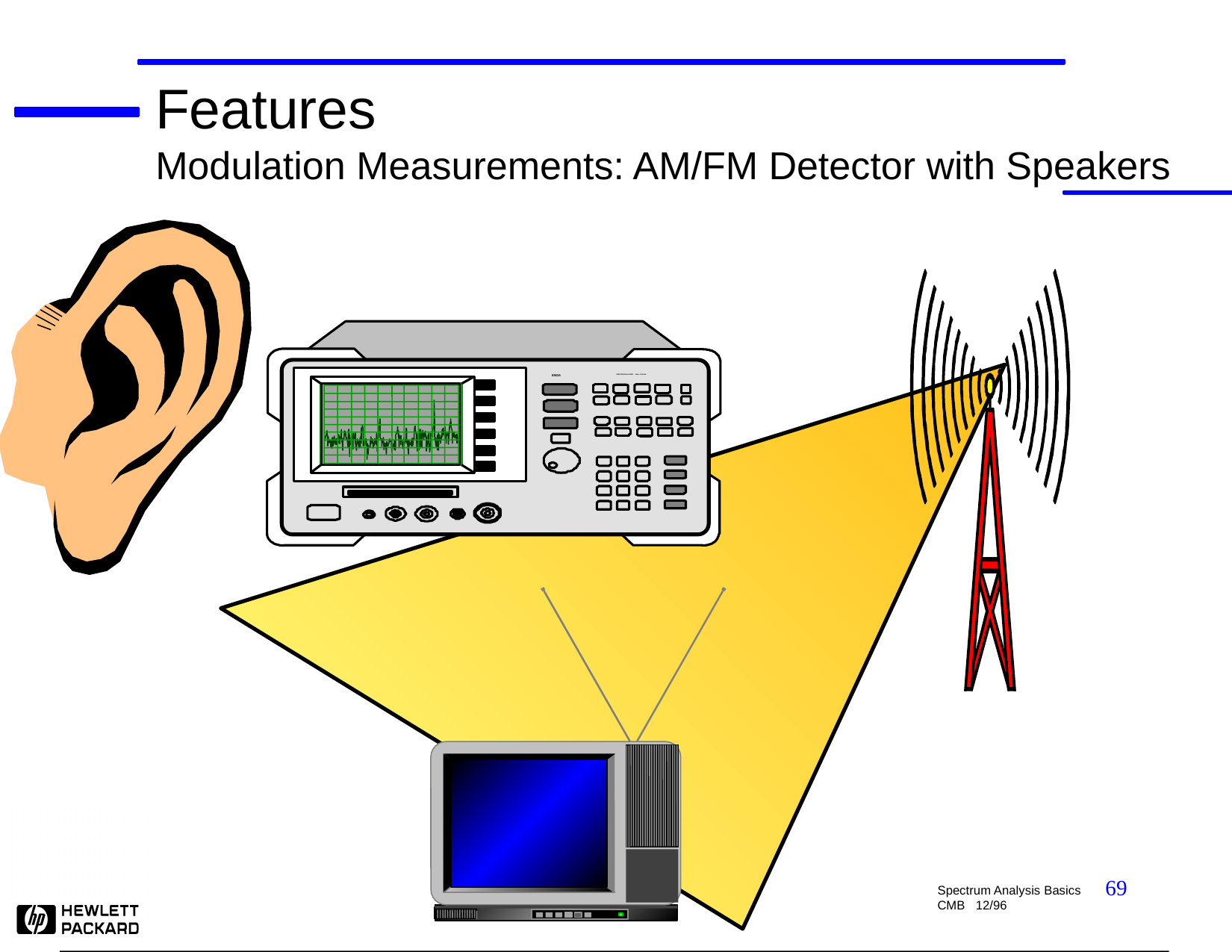

Features
Modulation Measurements: AM/FM Detector with Speakers

8563A

SPECTRUM ANALYZER      9 kHz - 26.5 GHz

69